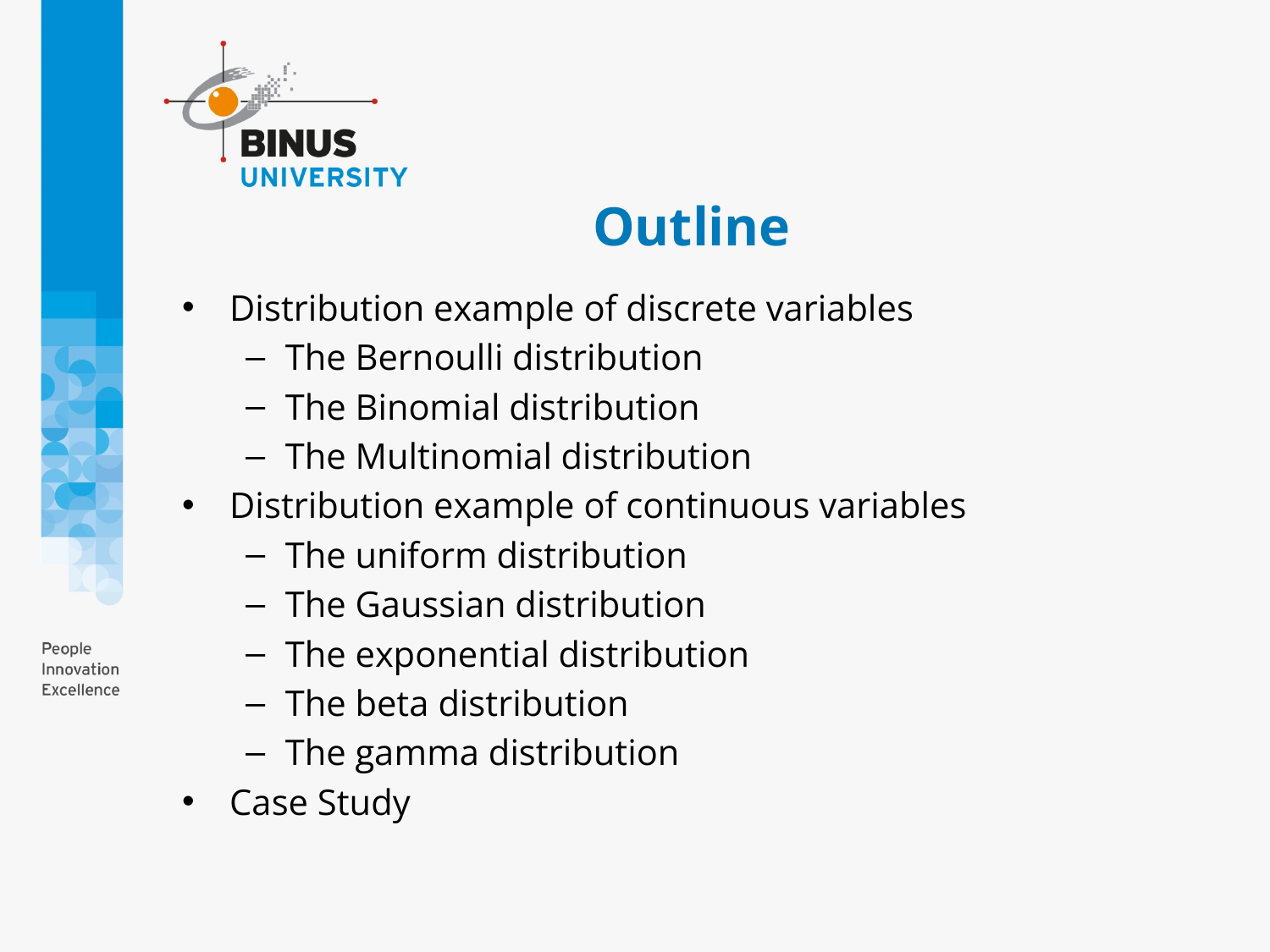

# Outline
Distribution example of discrete variables
The Bernoulli distribution
The Binomial distribution
The Multinomial distribution
Distribution example of continuous variables
The uniform distribution
The Gaussian distribution
The exponential distribution
The beta distribution
The gamma distribution
Case Study